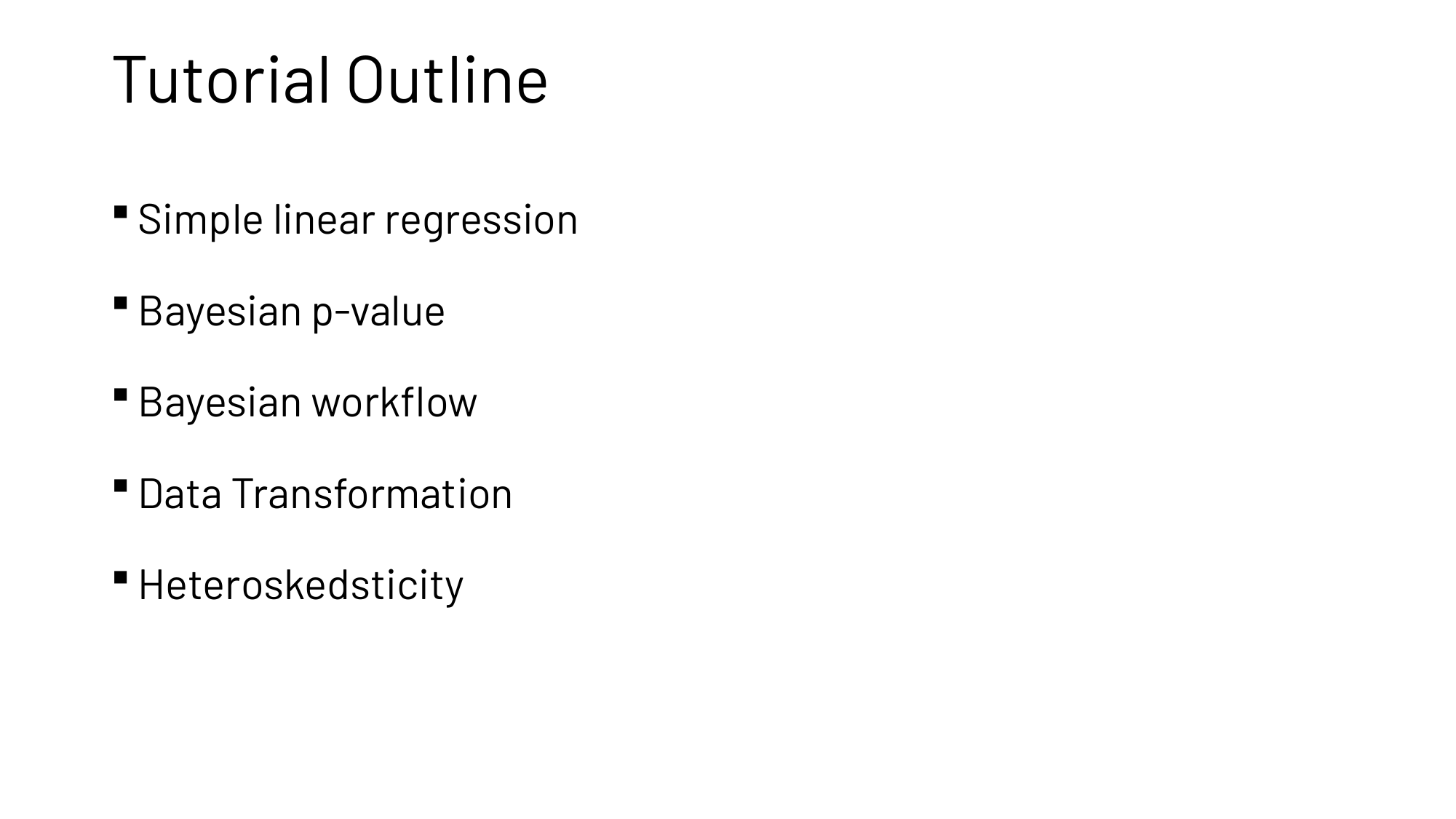

# Tutorial Outline
Simple linear regression
Bayesian p-value
Bayesian workflow
Data Transformation
Heteroskedsticity